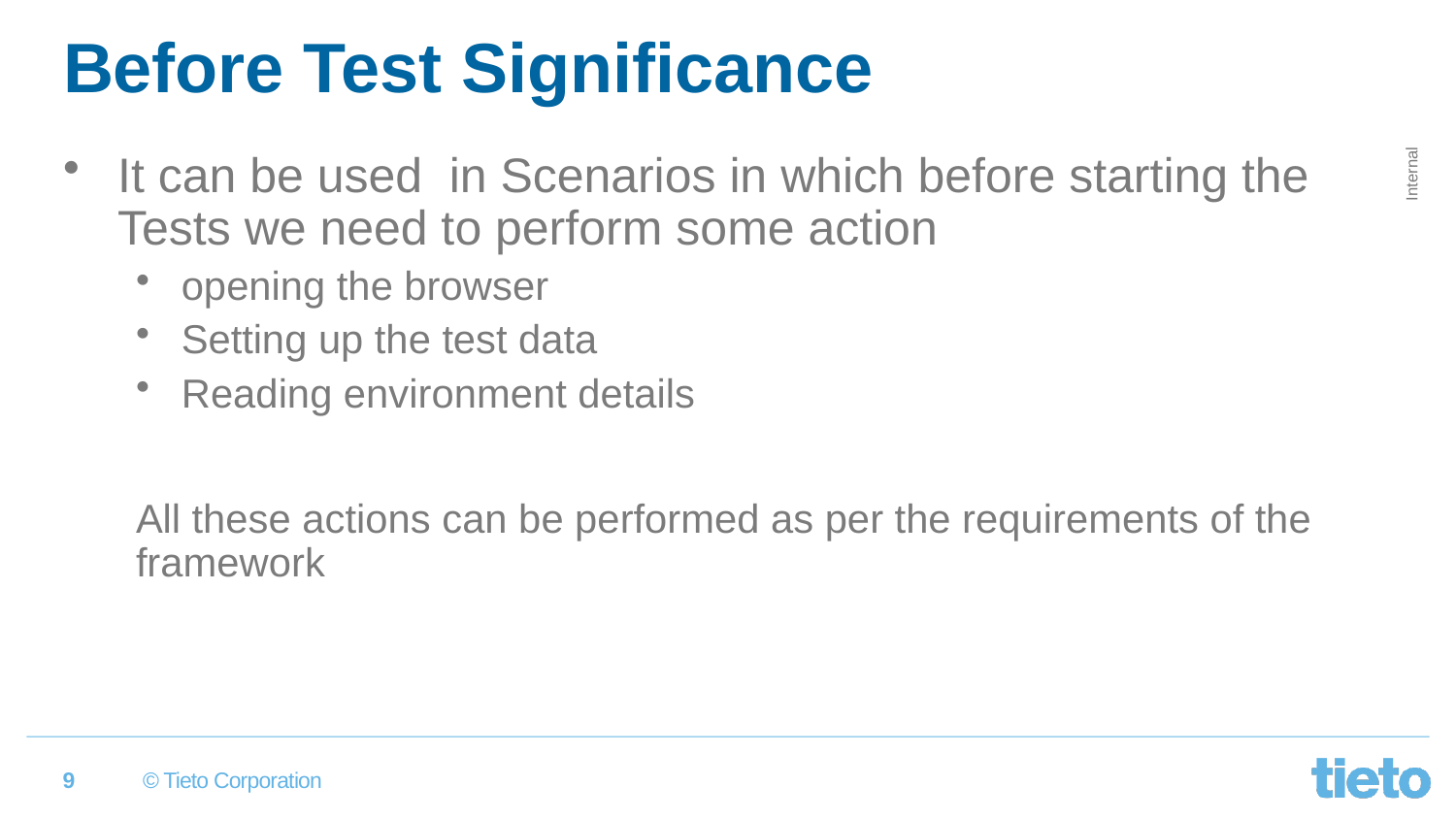

# Before Test Significance
It can be used  in Scenarios in which before starting the Tests we need to perform some action
opening the browser
Setting up the test data
Reading environment details

All these actions can be performed as per the requirements of the framework

9